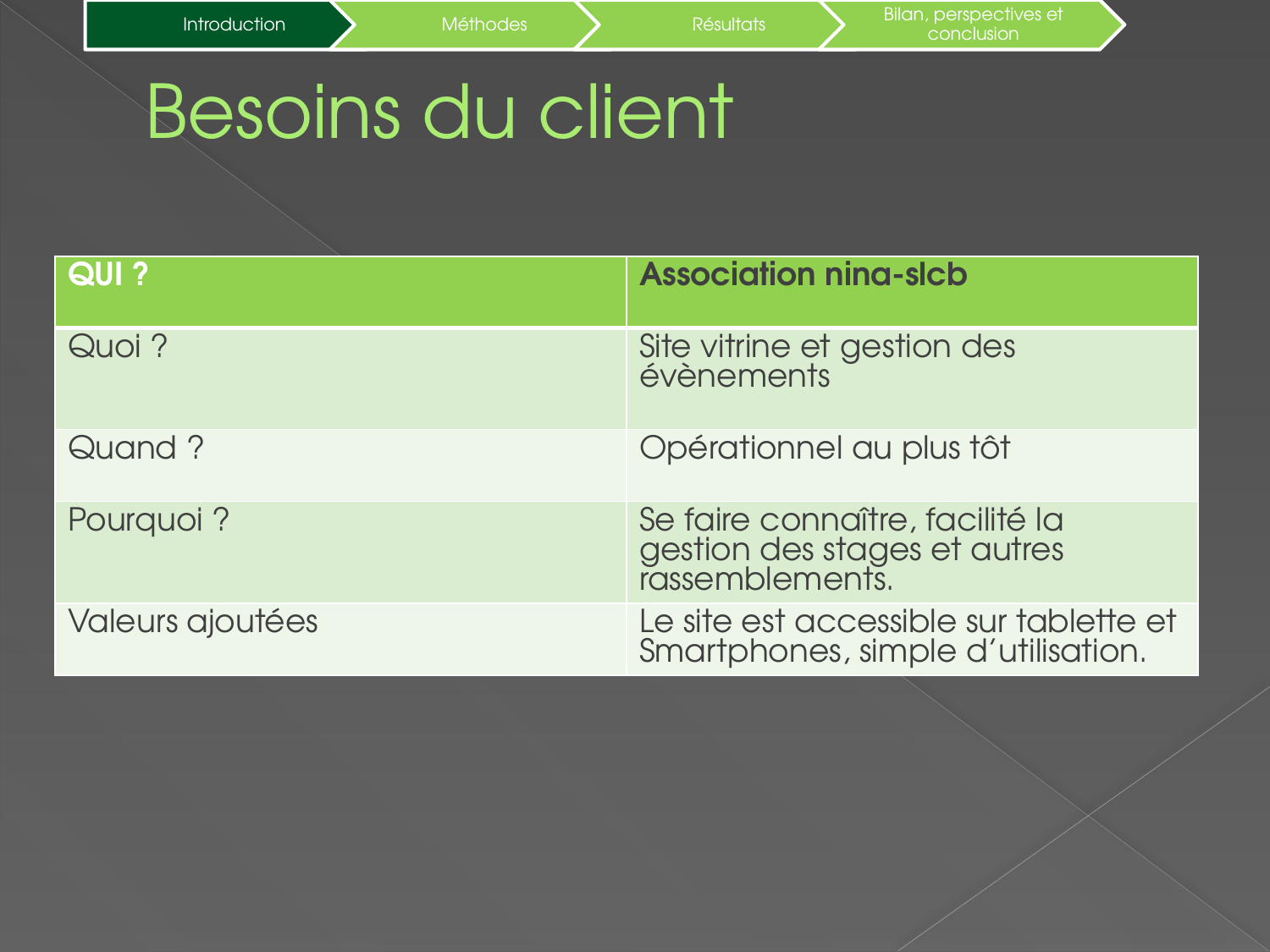

Introduction
Méthodes
Résultats
Bilan, perspectives et conclusion
# Besoins du client
| QUI ? | Association nina-slcb |
| --- | --- |
| Quoi ? | Site vitrine et gestion des évènements |
| Quand ? | Opérationnel au plus tôt |
| Pourquoi ? | Se faire connaître, facilité la gestion des stages et autres rassemblements. |
| Valeurs ajoutées | Le site est accessible sur tablette et Smartphones, simple d’utilisation. |